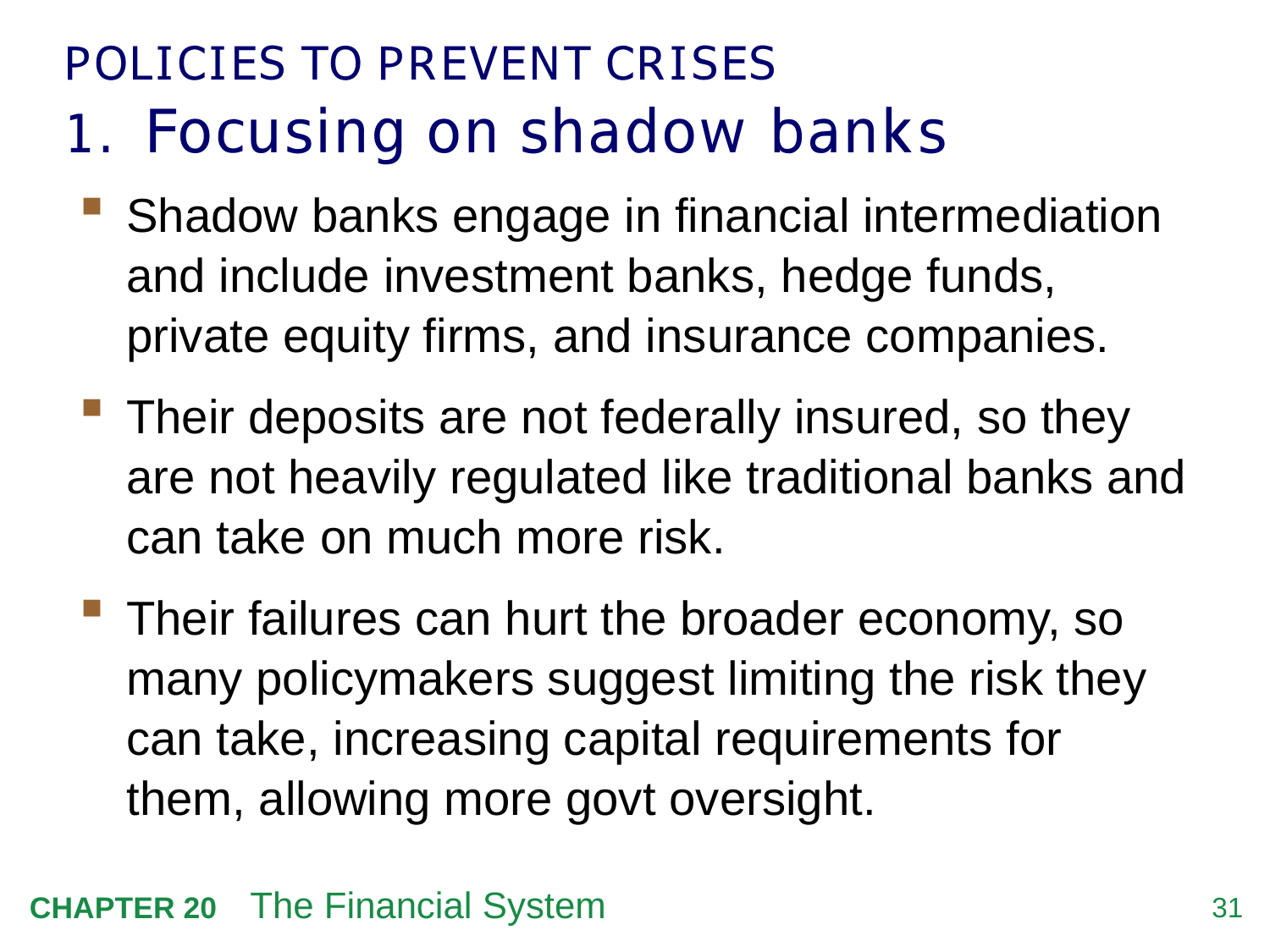

# POLICIES TO PREVENT CRISES 1.  Focusing on shadow banks
Shadow banks engage in financial intermediation and include investment banks, hedge funds, private equity firms, and insurance companies.
Their deposits are not federally insured, so they are not heavily regulated like traditional banks and can take on much more risk.
Their failures can hurt the broader economy, so many policymakers suggest limiting the risk they can take, increasing capital requirements for them, allowing more govt oversight.